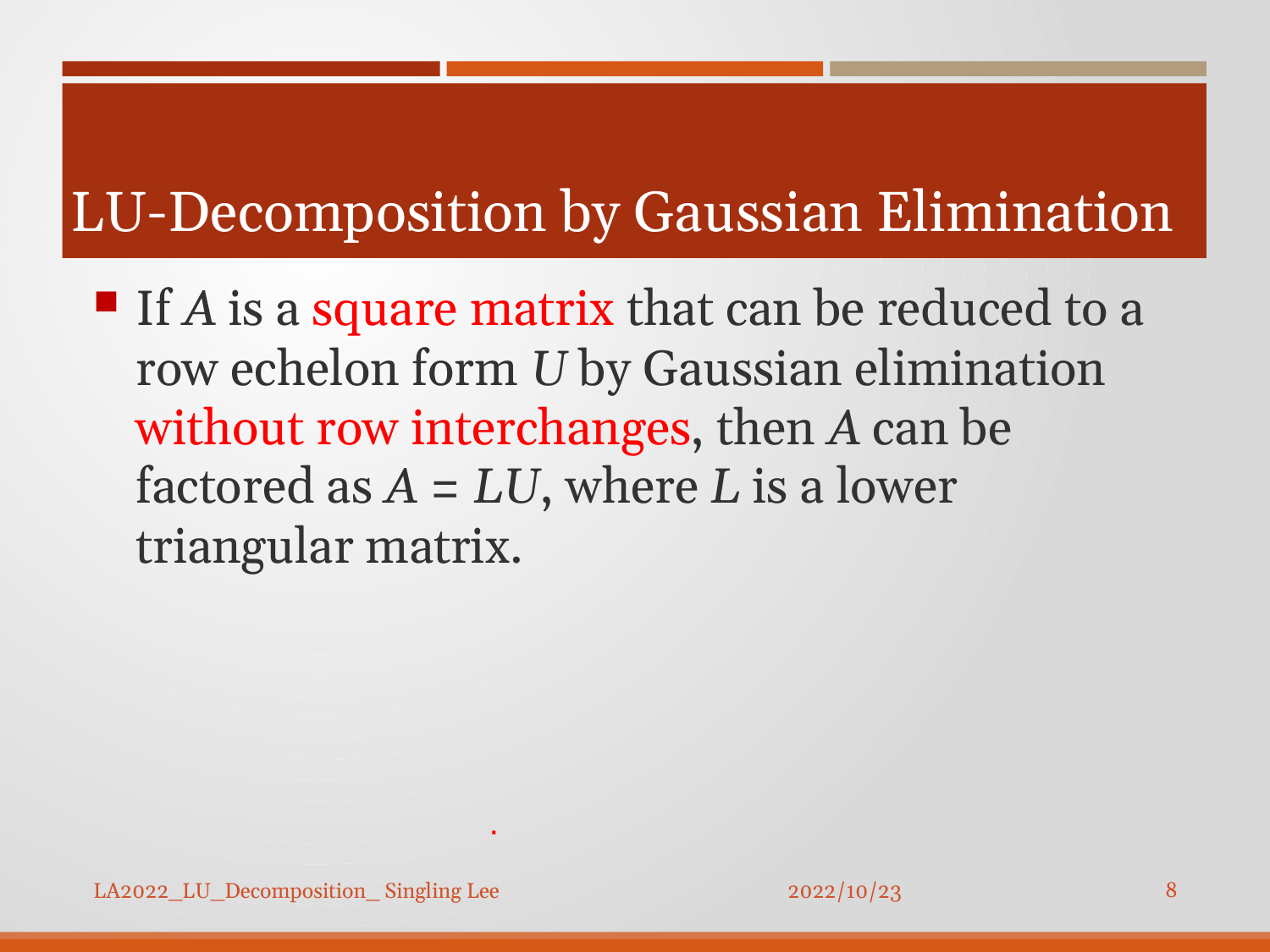

# LU-Decomposition by Gaussian Elimination
If A is a square matrix that can be reduced to a row echelon form U by Gaussian elimination without row interchanges, then A can be factored as A = LU, where L is a lower triangular matrix.

.
8
LA2022_LU_Decomposition_ Singling Lee
2022/10/23